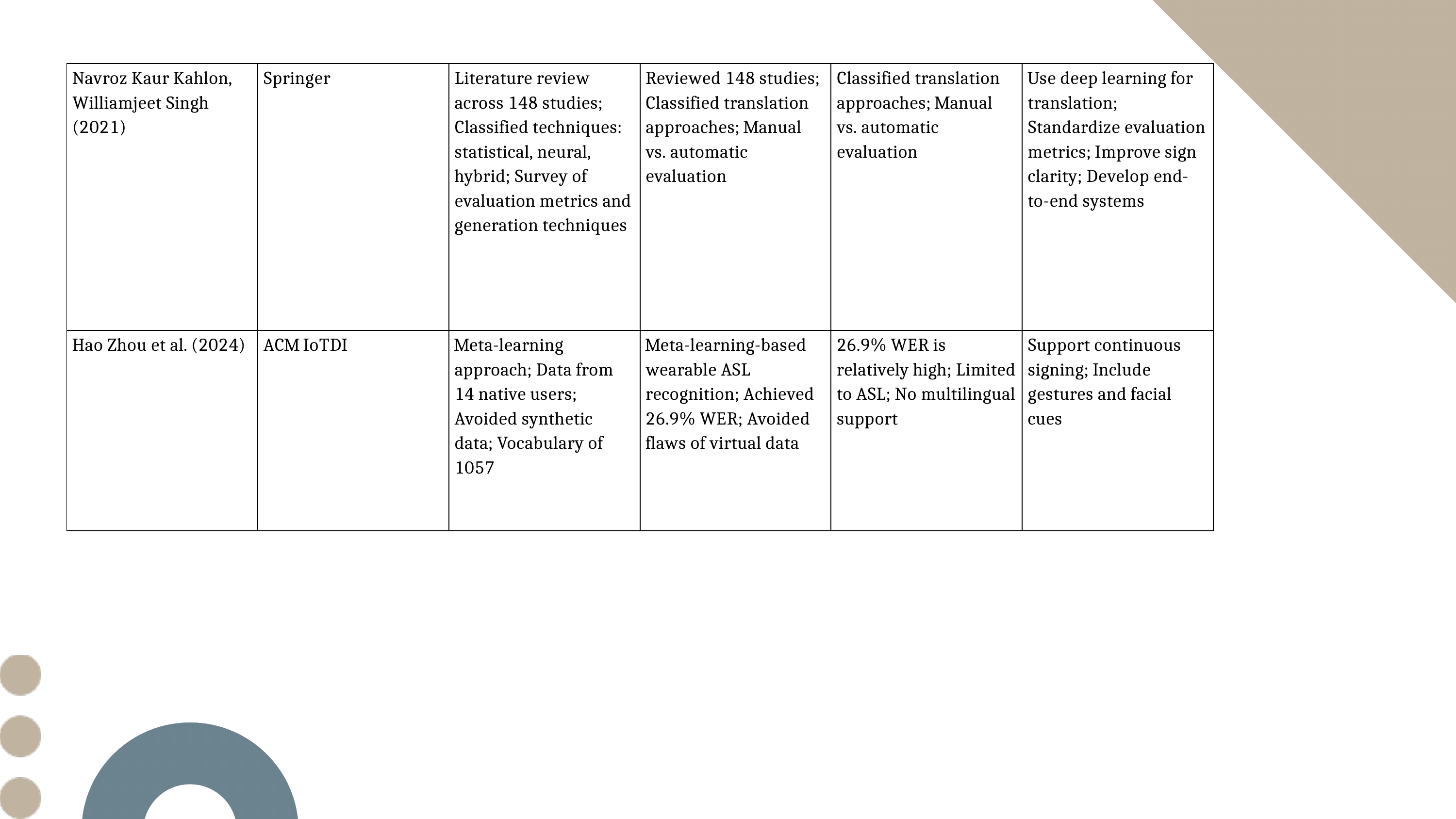

| Navroz Kaur Kahlon, Williamjeet Singh (2021) | Springer | Literature review across 148 studies; Classified techniques: statistical, neural, hybrid; Survey of evaluation metrics and generation techniques | Reviewed 148 studies; Classified translation approaches; Manual vs. automatic evaluation | Classified translation approaches; Manual vs. automatic evaluation | Use deep learning for translation; Standardize evaluation metrics; Improve sign clarity; Develop end-to-end systems |
| --- | --- | --- | --- | --- | --- |
| Hao Zhou et al. (2024) | ACM IoTDI | Meta-learning approach; Data from 14 native users; Avoided synthetic data; Vocabulary of 1057 | Meta-learning-based wearable ASL recognition; Achieved 26.9% WER; Avoided flaws of virtual data | 26.9% WER is relatively high; Limited to ASL; No multilingual support | Support continuous signing; Include gestures and facial cues |